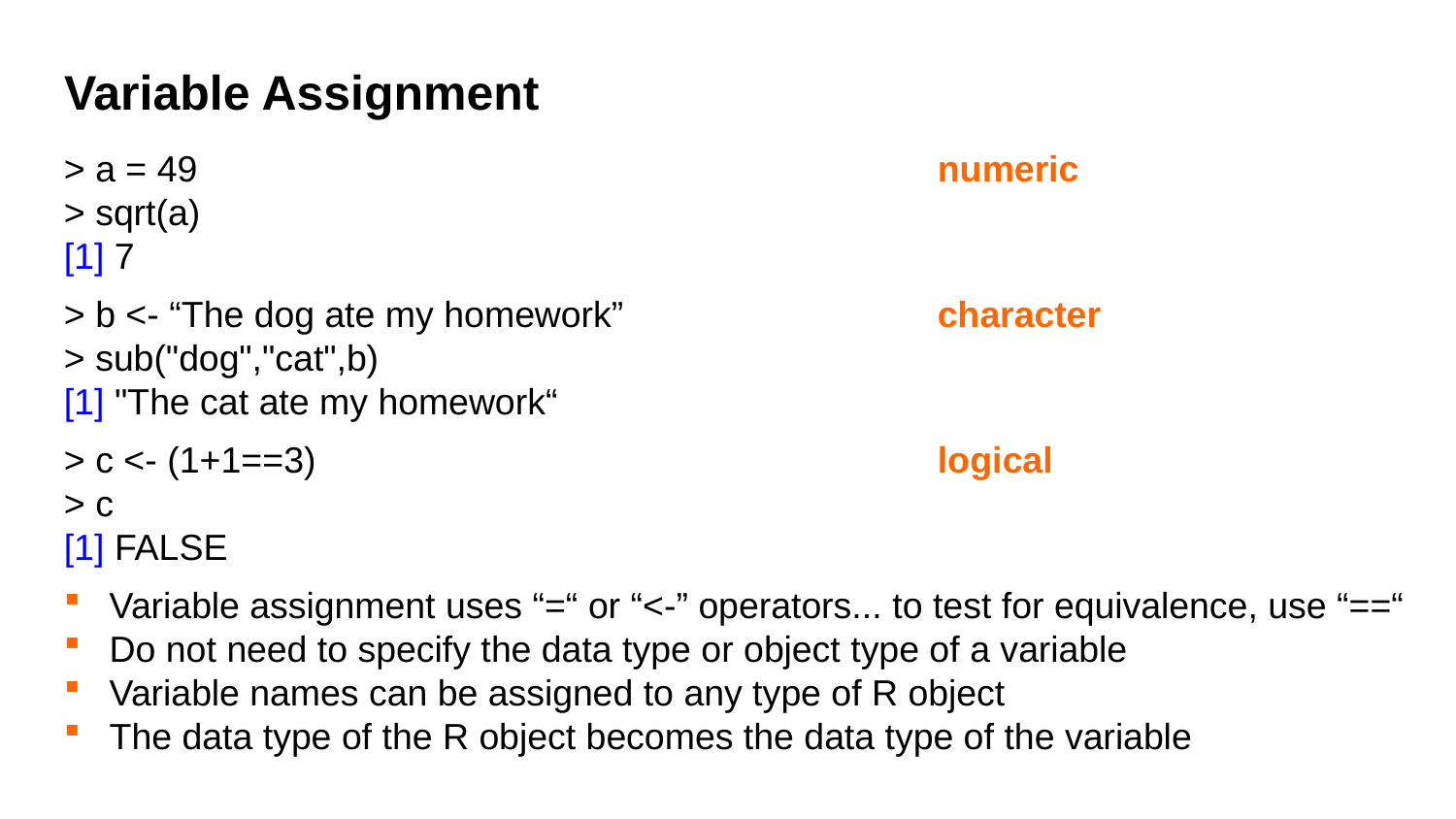

# Variable Assignment
> a = 49						numeric
> sqrt(a)
[1] 7

> b <- “The dog ate my homework”			character
> sub("dog","cat",b)
[1] "The cat ate my homework“

> c <- (1+1==3)					logical
> c
[1] FALSE

Variable assignment uses “=“ or “<-” operators... to test for equivalence, use “==“
Do not need to specify the data type or object type of a variable
Variable names can be assigned to any type of R object
The data type of the R object becomes the data type of the variable